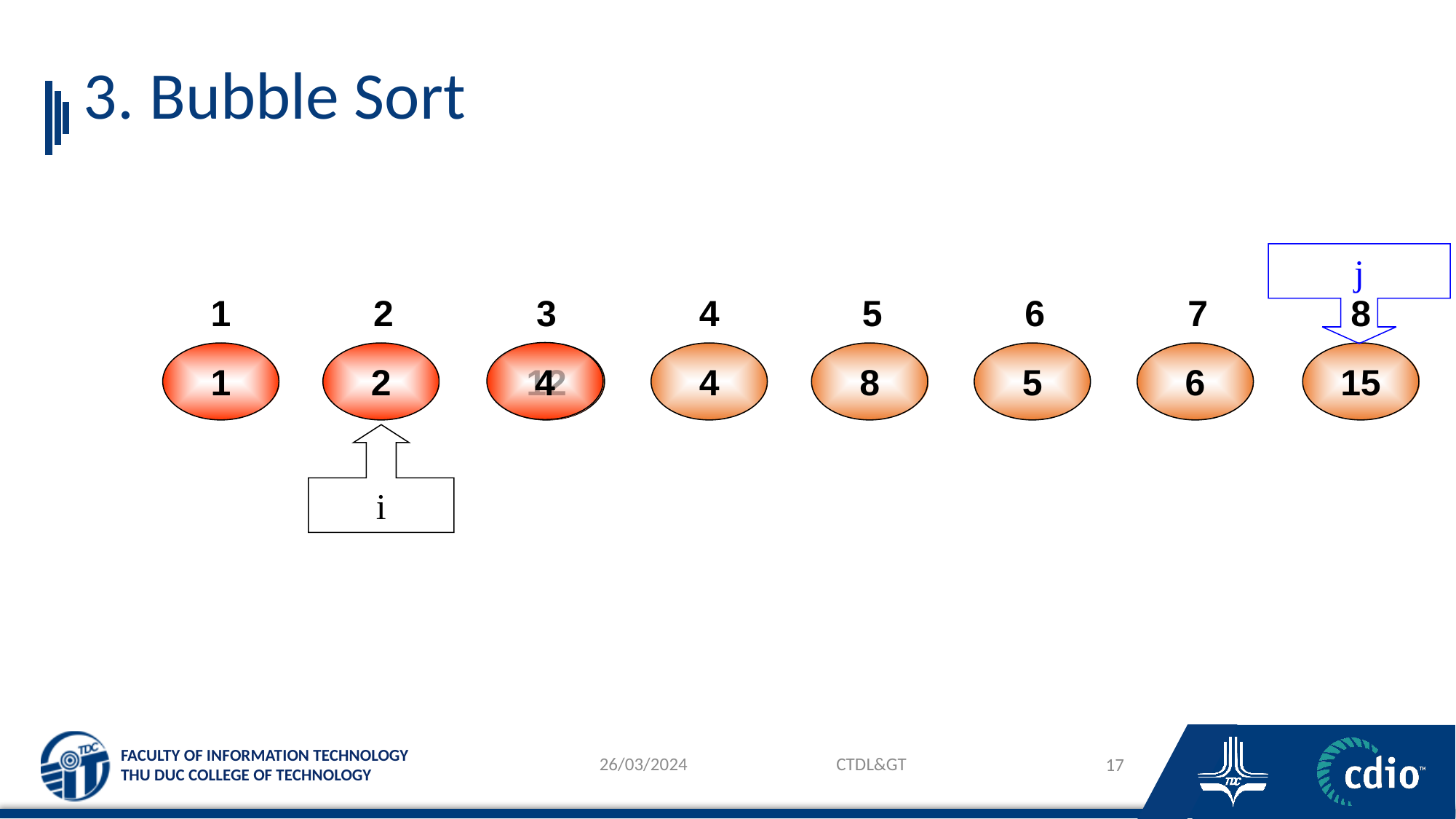

# 3. Bubble Sort
j
1
2
3
4
5
6
7
8
4
1
2
12
4
8
5
6
15
i
26/03/2024
CTDL&GT
17